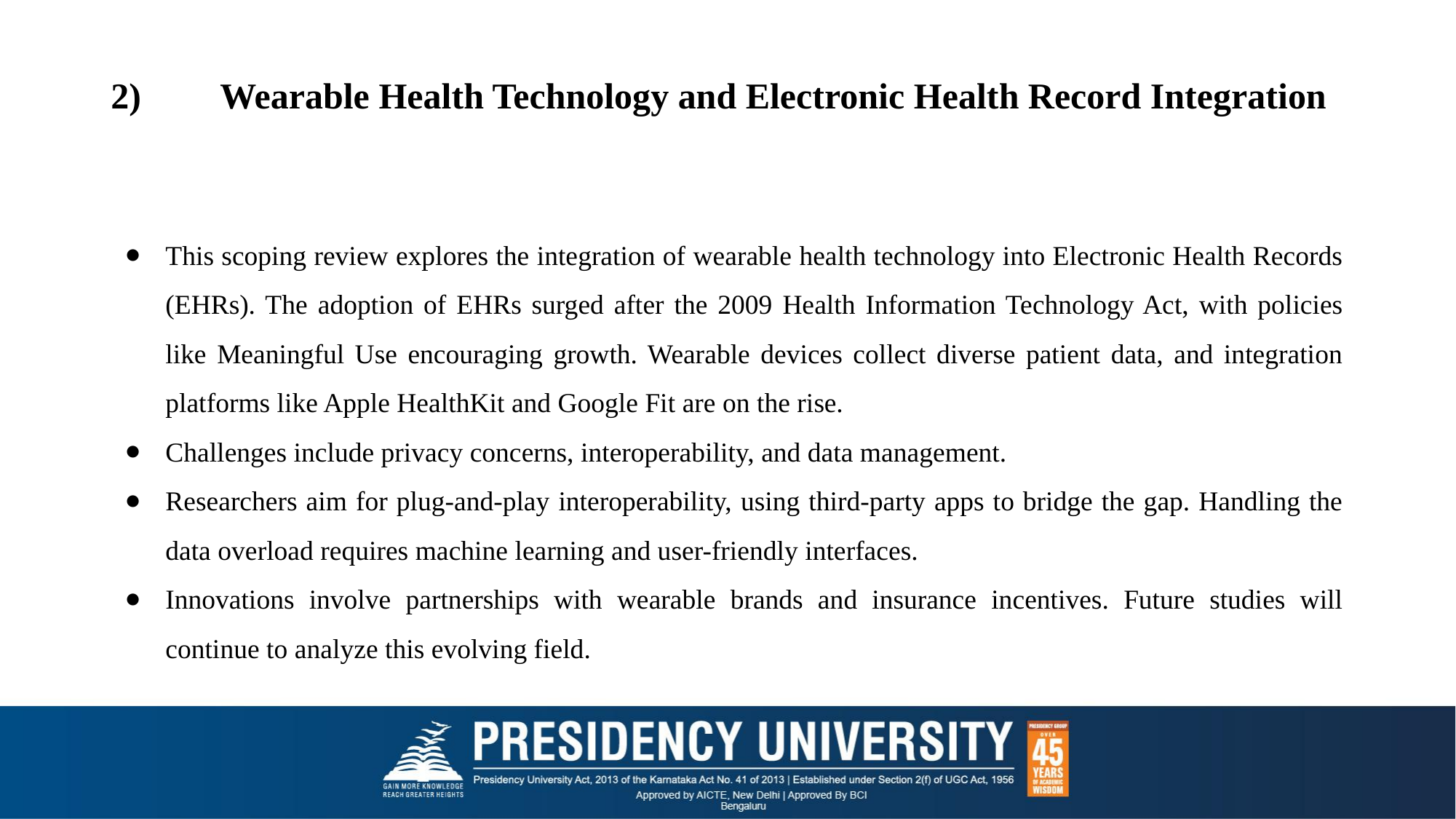

2)	Wearable Health Technology and Electronic Health Record Integration

This scoping review explores the integration of wearable health technology into Electronic Health Records (EHRs). The adoption of EHRs surged after the 2009 Health Information Technology Act, with policies like Meaningful Use encouraging growth. Wearable devices collect diverse patient data, and integration platforms like Apple HealthKit and Google Fit are on the rise.
Challenges include privacy concerns, interoperability, and data management.
Researchers aim for plug-and-play interoperability, using third-party apps to bridge the gap. Handling the data overload requires machine learning and user-friendly interfaces.
Innovations involve partnerships with wearable brands and insurance incentives. Future studies will continue to analyze this evolving field.